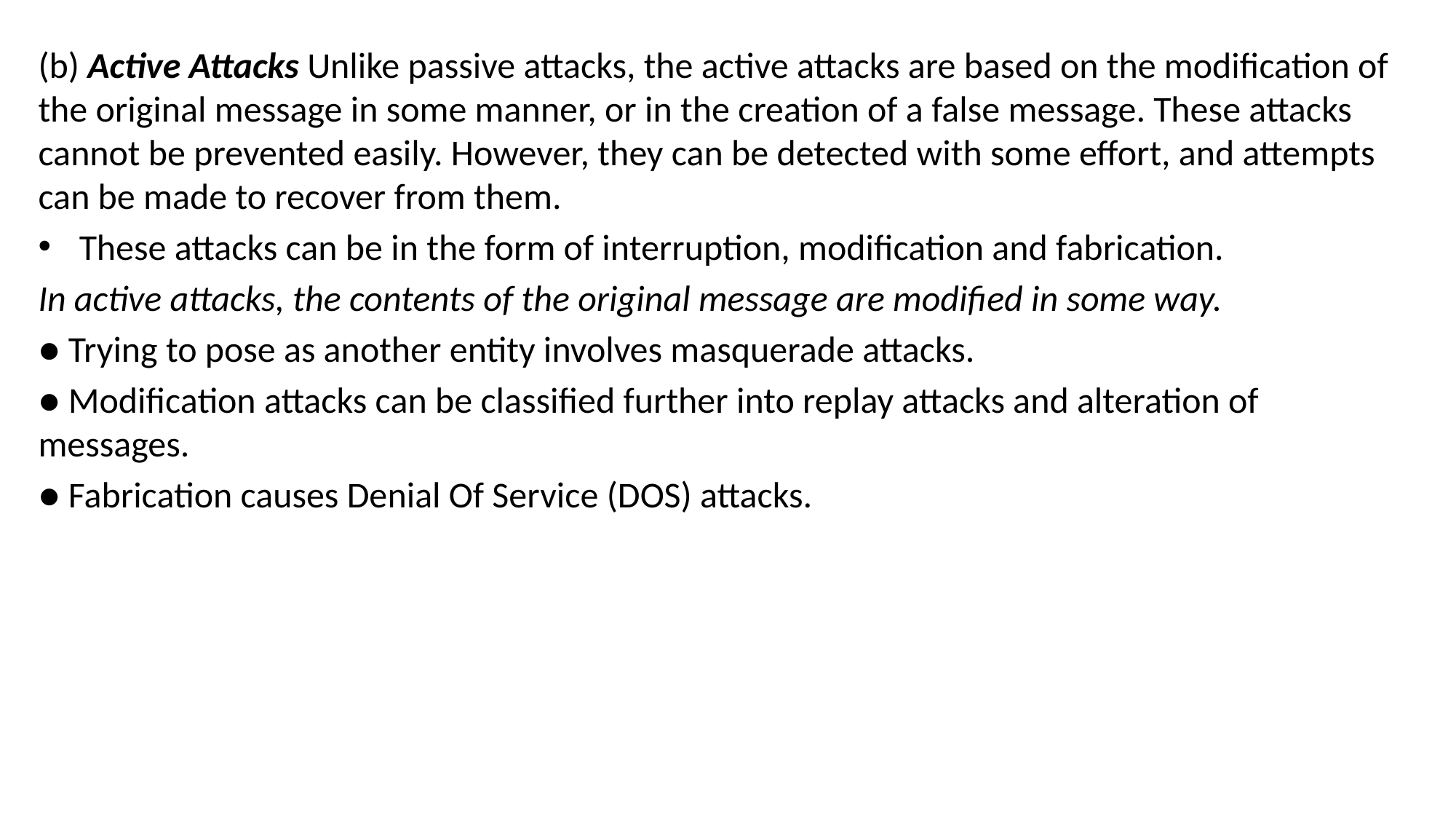

(b) Active Attacks Unlike passive attacks, the active attacks are based on the modification of the original message in some manner, or in the creation of a false message. These attacks cannot be prevented easily. However, they can be detected with some effort, and attempts can be made to recover from them.
These attacks can be in the form of interruption, modification and fabrication.
In active attacks, the contents of the original message are modified in some way.
● Trying to pose as another entity involves masquerade attacks.
● Modification attacks can be classified further into replay attacks and alteration of messages.
● Fabrication causes Denial Of Service (DOS) attacks.